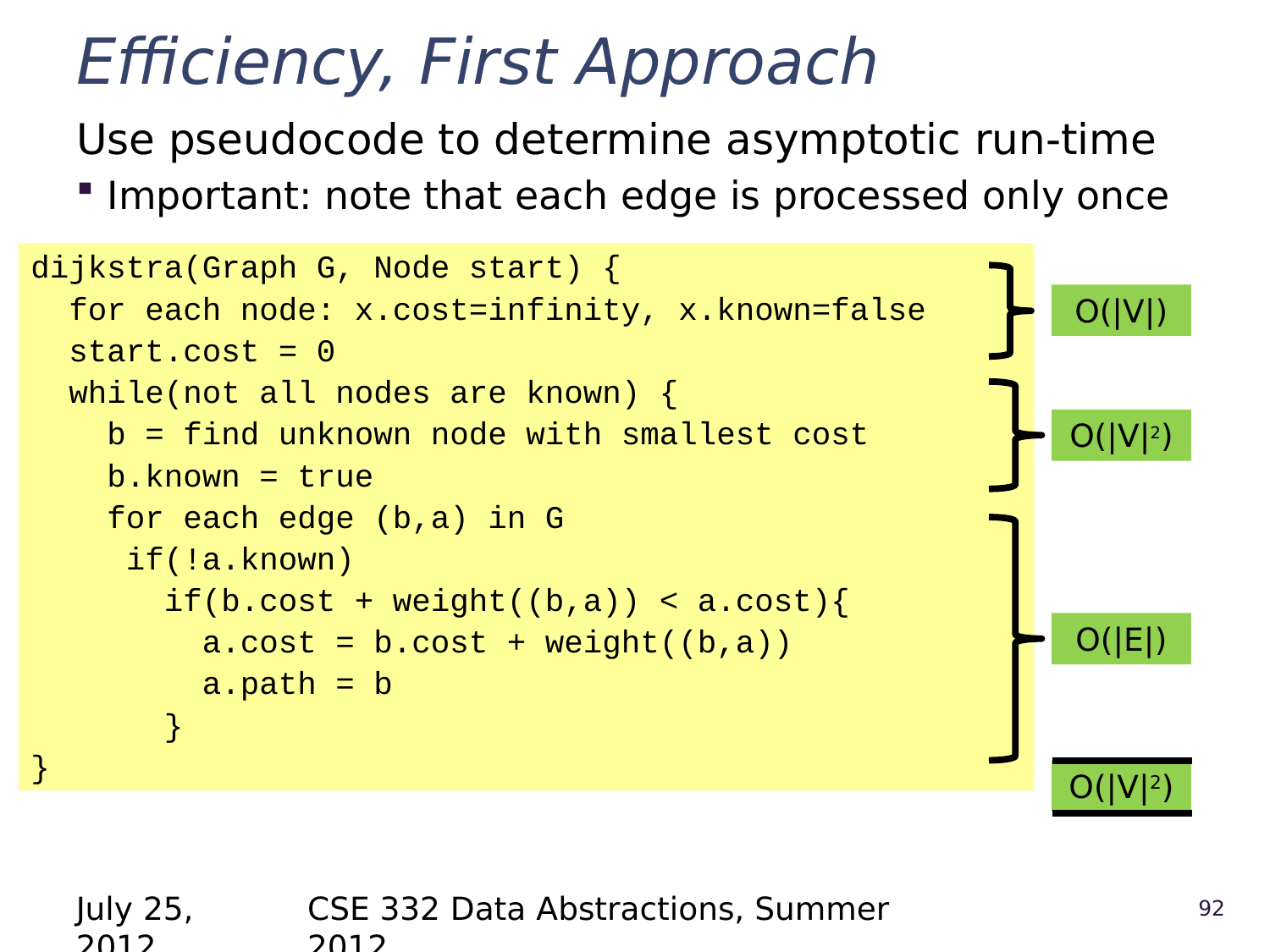

# Efficiency, First Approach
Use pseudocode to determine asymptotic run-time
Important: note that each edge is processed only once

dijkstra(Graph G, Node start) {
  for each node: x.cost=infinity, x.known=false
  start.cost = 0
  while(not all nodes are known) {
    b = find unknown node with smallest cost
    b.known = true
    for each edge (b,a) in G
     if(!a.known)
       if(b.cost + weight((b,a)) < a.cost){
         a.cost = b.cost + weight((b,a))
         a.path = b
       }
}

O(|V|)

O(|V|2)

O(|E|)
O(|V|2)
July 25, 2012
CSE 332 Data Abstractions, Summer 2012
92